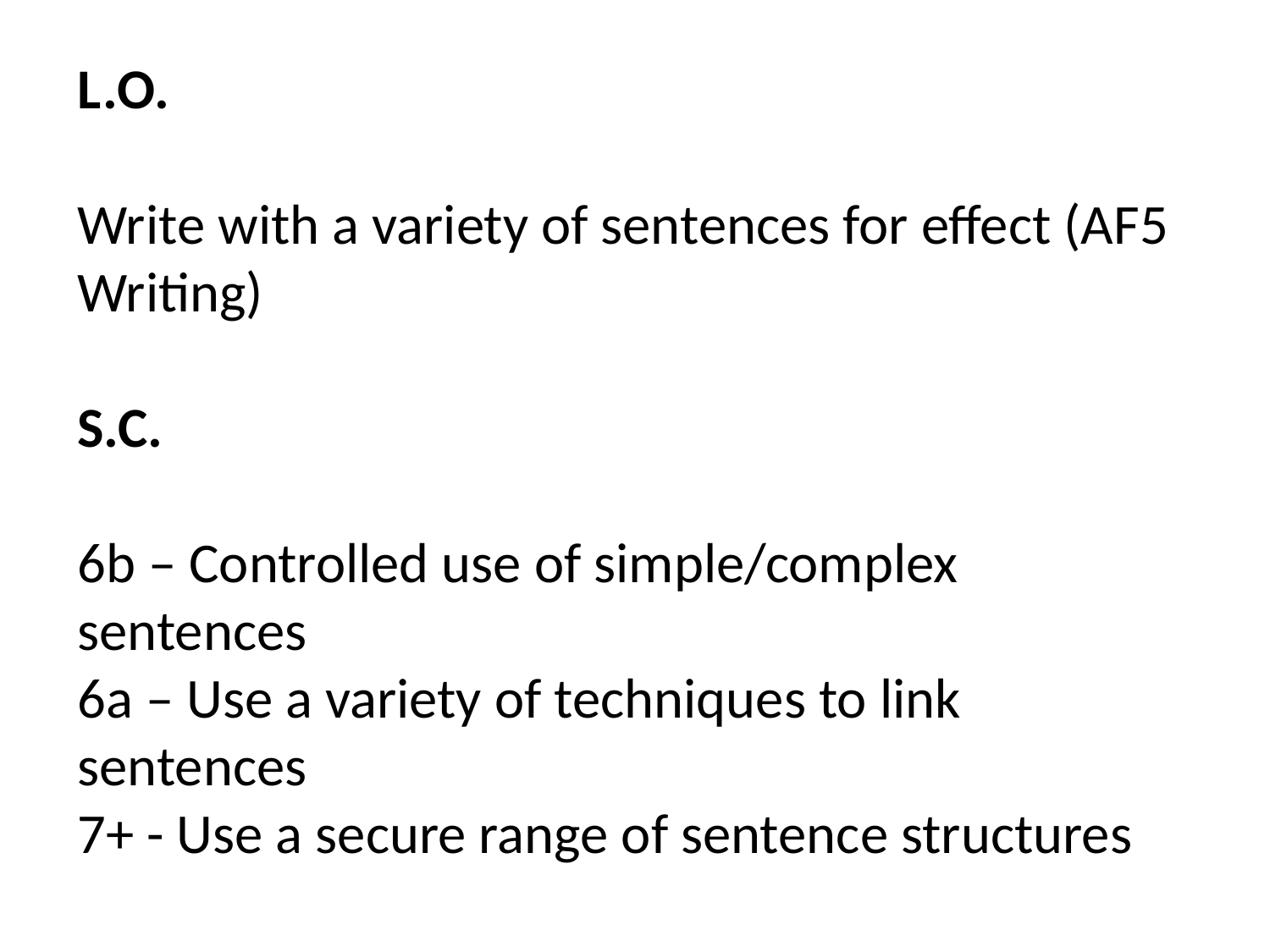

L.O.

Write with a variety of sentences for effect (AF5 Writing)

S.C.

6b – Controlled use of simple/complex sentences
6a – Use a variety of techniques to link sentences
7+ - Use a secure range of sentence structures